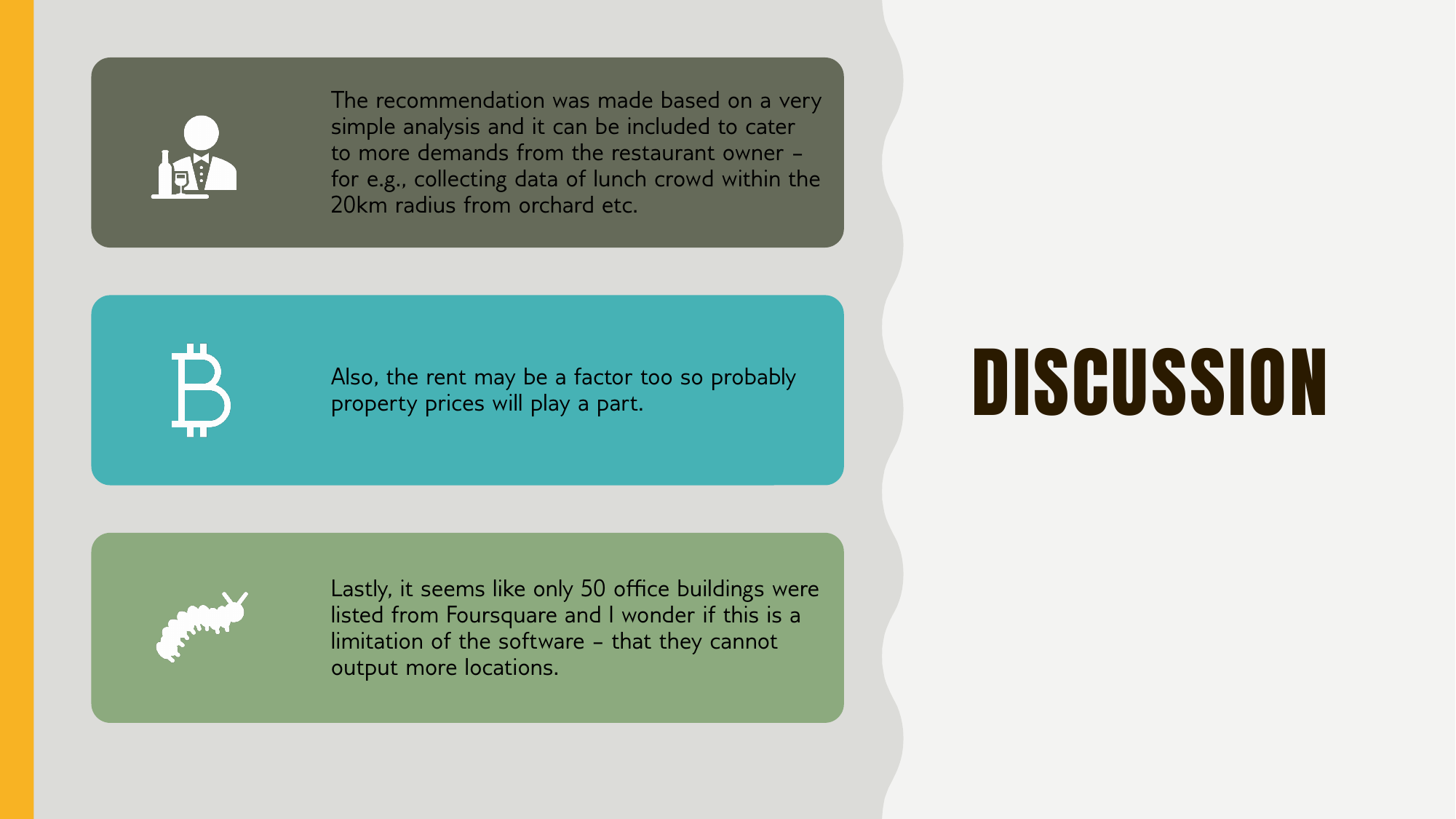

The recommendation was made based on a very simple analysis and it can be included to cater to more demands from the restaurant owner – for e.g., collecting data of lunch crowd within the 20km radius from orchard etc.
Also, the rent may be a factor too so probably property prices will play a part.
Lastly, it seems like only 50 office buildings were listed from Foursquare and I wonder if this is a limitation of the software – that they cannot output more locations.
# Discussion